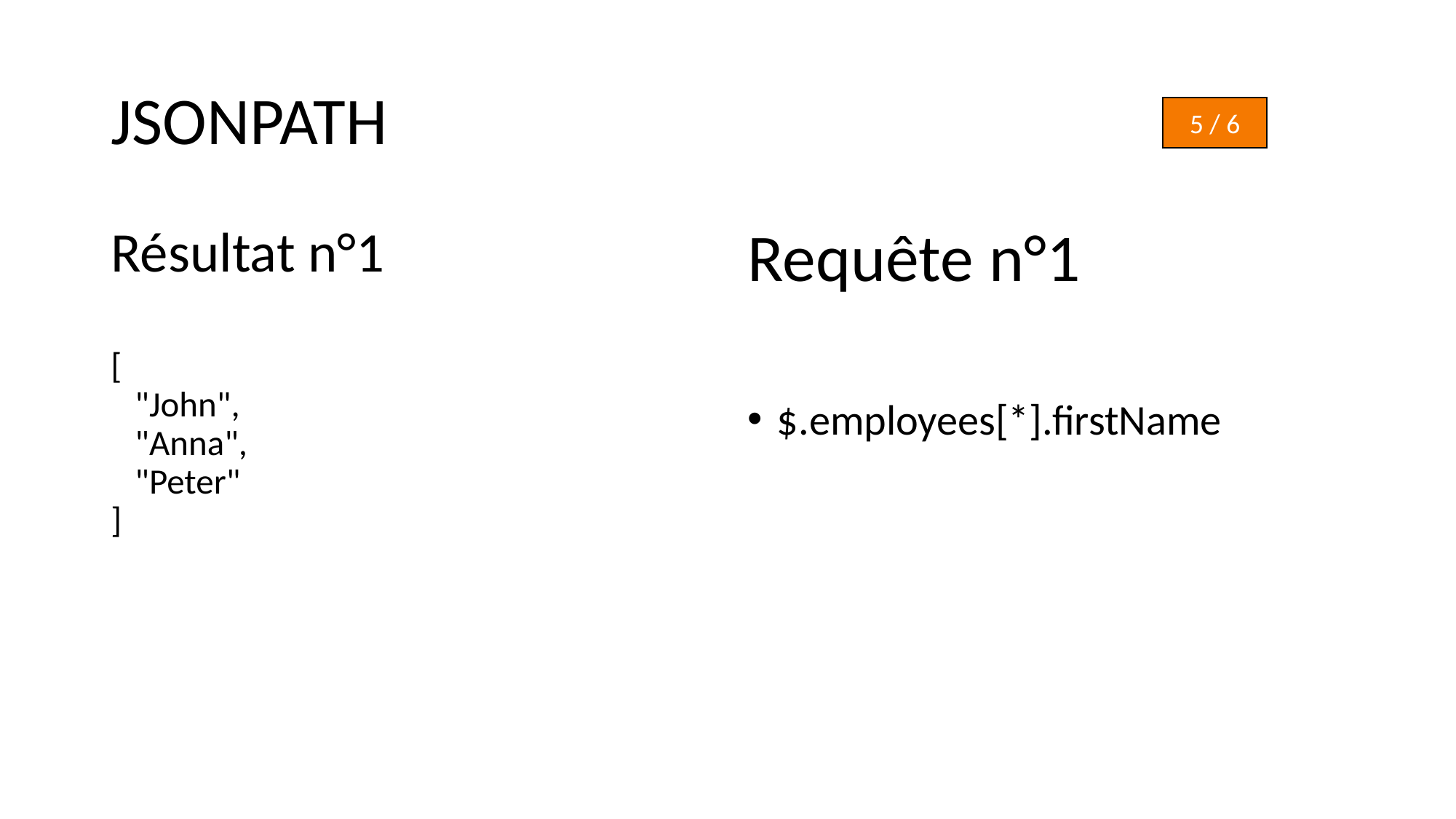

# JSONPATH
5 / 6
Résultat n°1

[  
   "John",
   "Anna",
   "Peter"
]
Requête n°1

$.employees[*].firstName